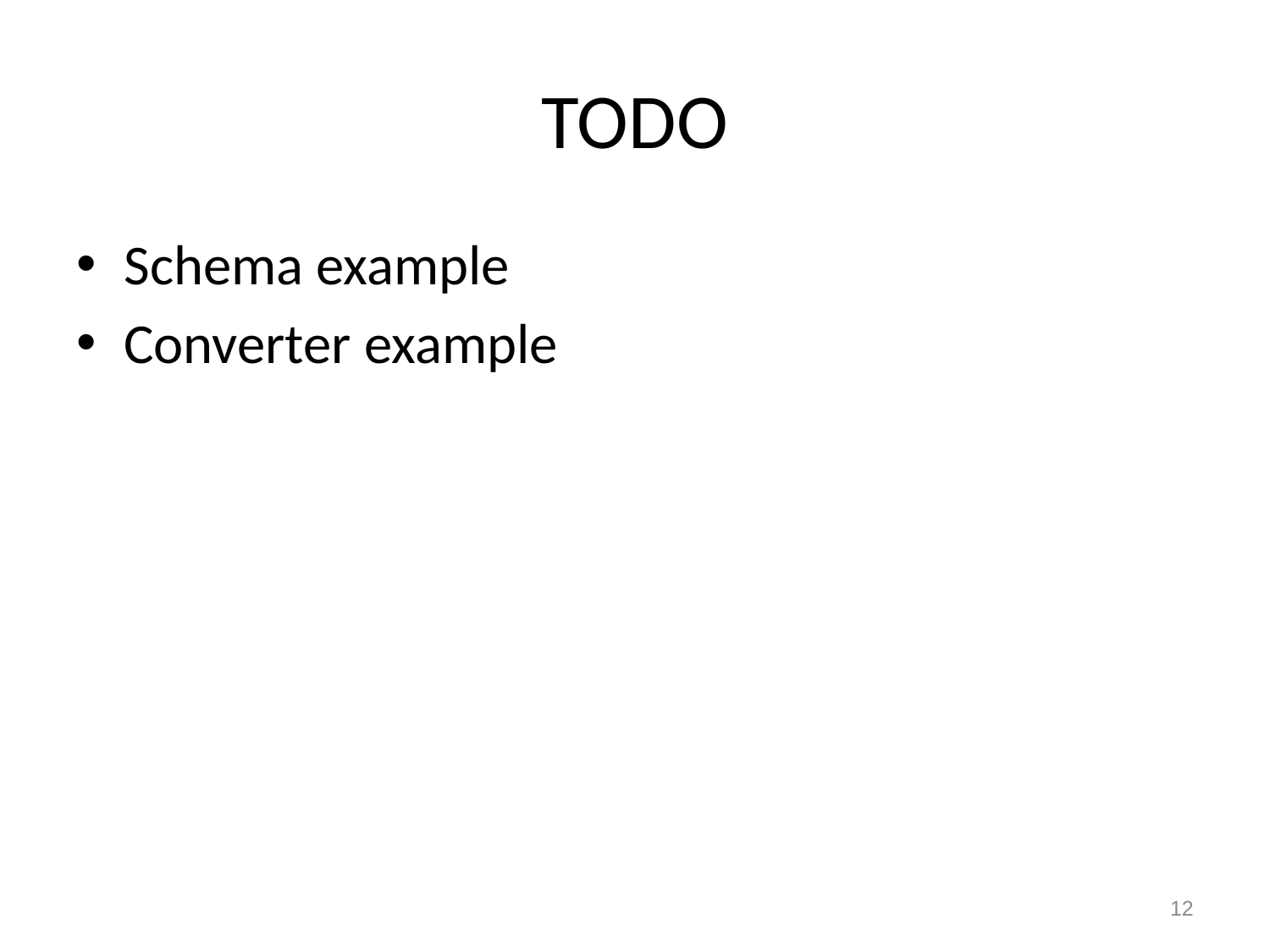

# TODO
Schema example
Converter example
12